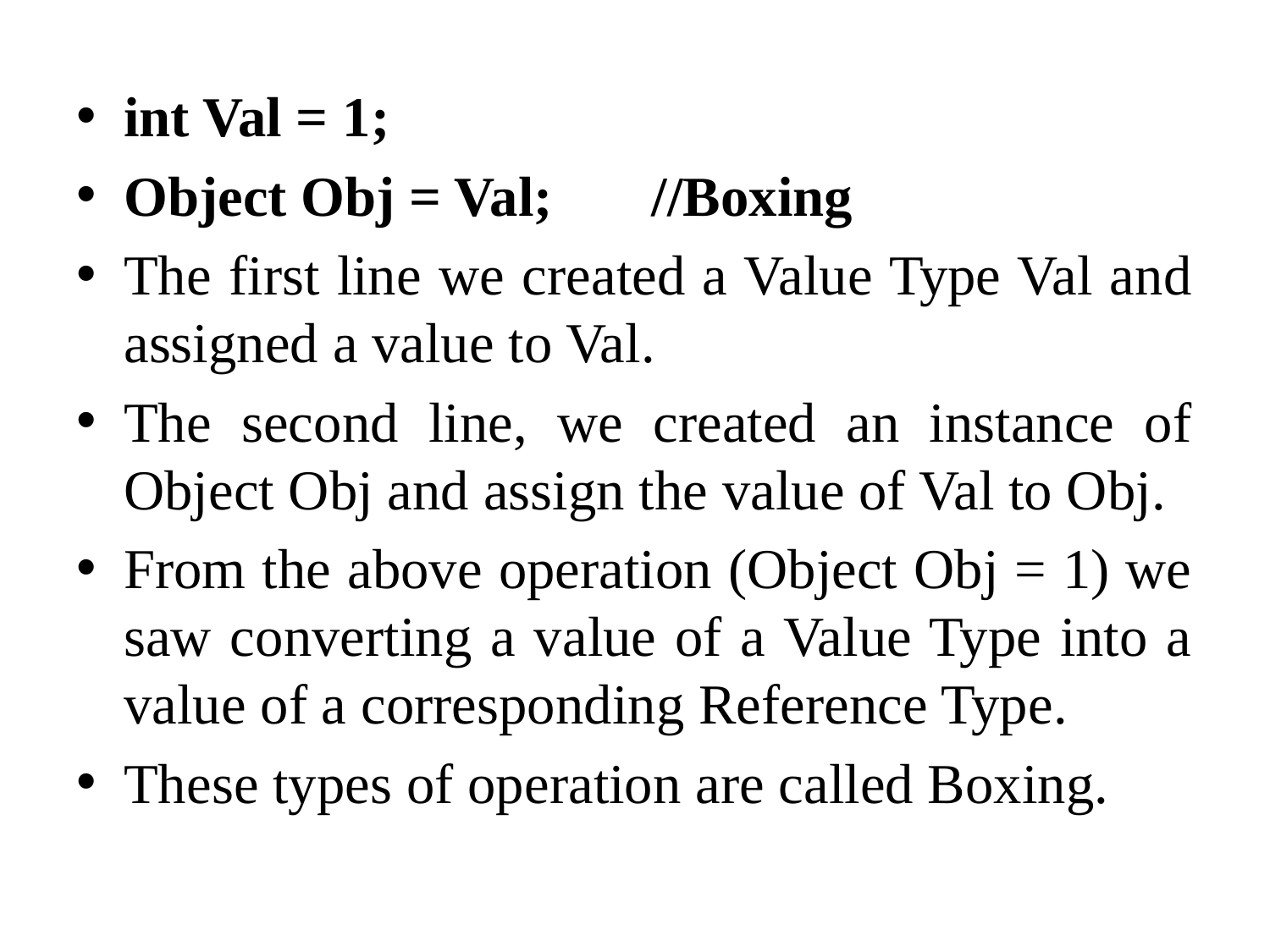

int Val = 1;
Object Obj = Val;       //Boxing
The first line we created a Value Type Val and assigned a value to Val.
The second line, we created an instance of Object Obj and assign the value of Val to Obj.
From the above operation (Object Obj = 1) we saw converting a value of a Value Type into a value of a corresponding Reference Type.
These types of operation are called Boxing.